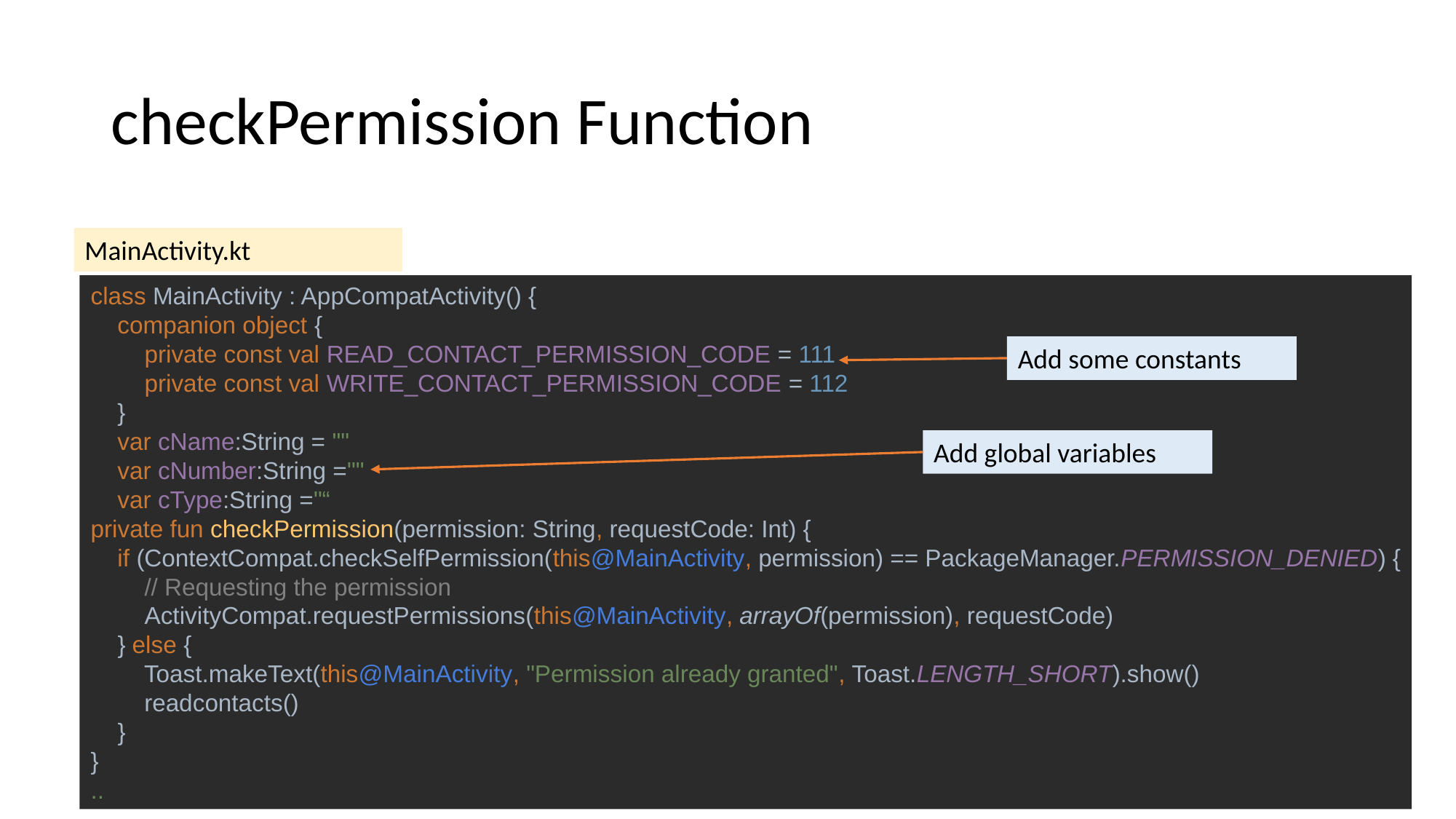

# checkPermission Function
MainActivity.kt
class MainActivity : AppCompatActivity() {
    companion object {
        private const val READ_CONTACT_PERMISSION_CODE = 111
        private const val WRITE_CONTACT_PERMISSION_CODE = 112
    }
    var cName:String = ""
    var cNumber:String =""
    var cType:String ="“
private fun checkPermission(permission: String, requestCode: Int) {
    if (ContextCompat.checkSelfPermission(this@MainActivity, permission) == PackageManager.PERMISSION_DENIED) {
        // Requesting the permission
        ActivityCompat.requestPermissions(this@MainActivity, arrayOf(permission), requestCode)
    } else {
        Toast.makeText(this@MainActivity, "Permission already granted", Toast.LENGTH_SHORT).show()
        readcontacts()
    }
}
..
Add some constants
Add global variables